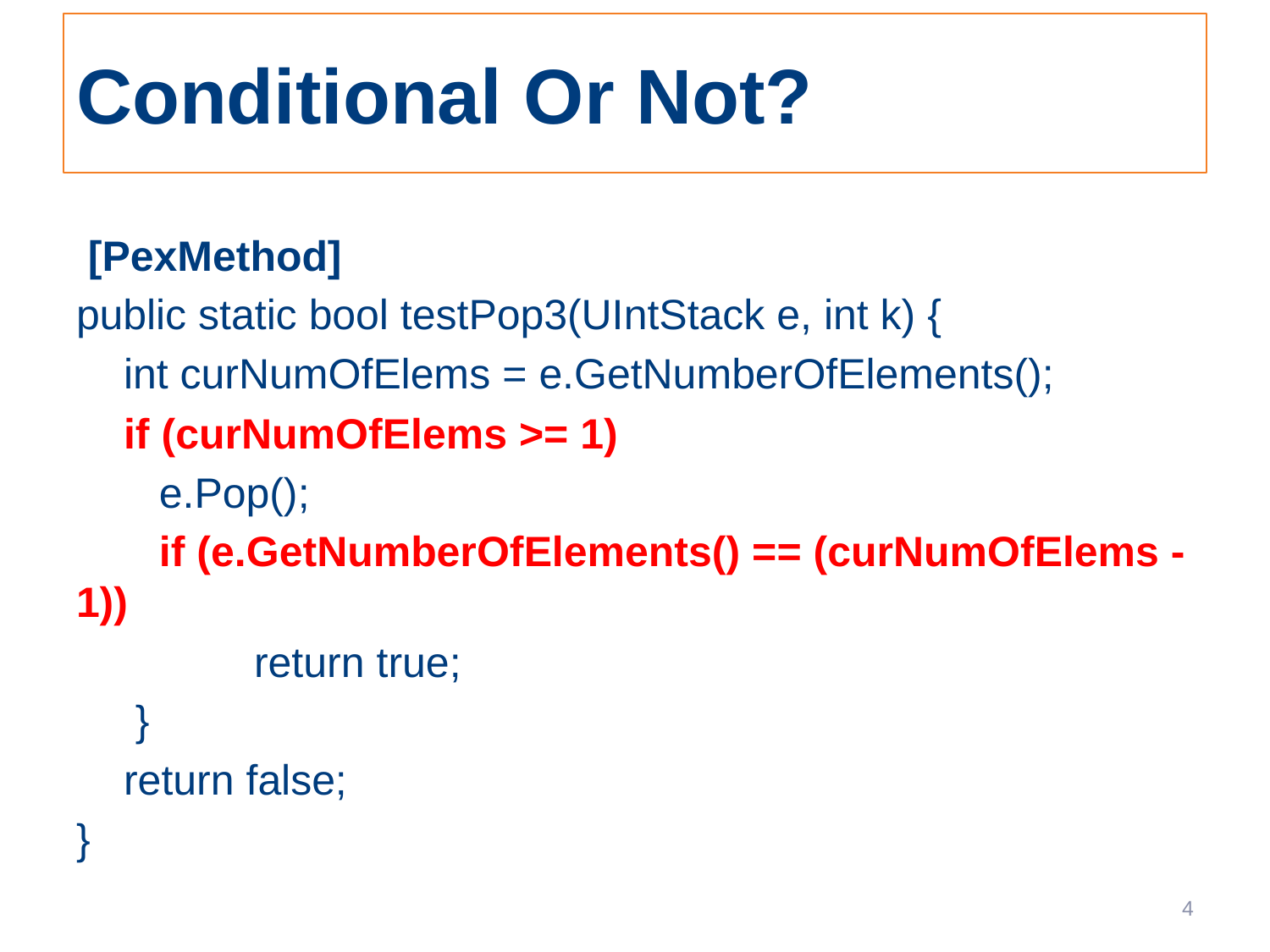

# Conditional Or Not?
 [PexMethod]
public static bool testPop3(UIntStack e, int k) {
    int curNumOfElems = e.GetNumberOfElements();
    if (curNumOfElems >= 1)
       e.Pop();
       if (e.GetNumberOfElements() == (curNumOfElems -1))
               return true;
     }
    return false;
}
4